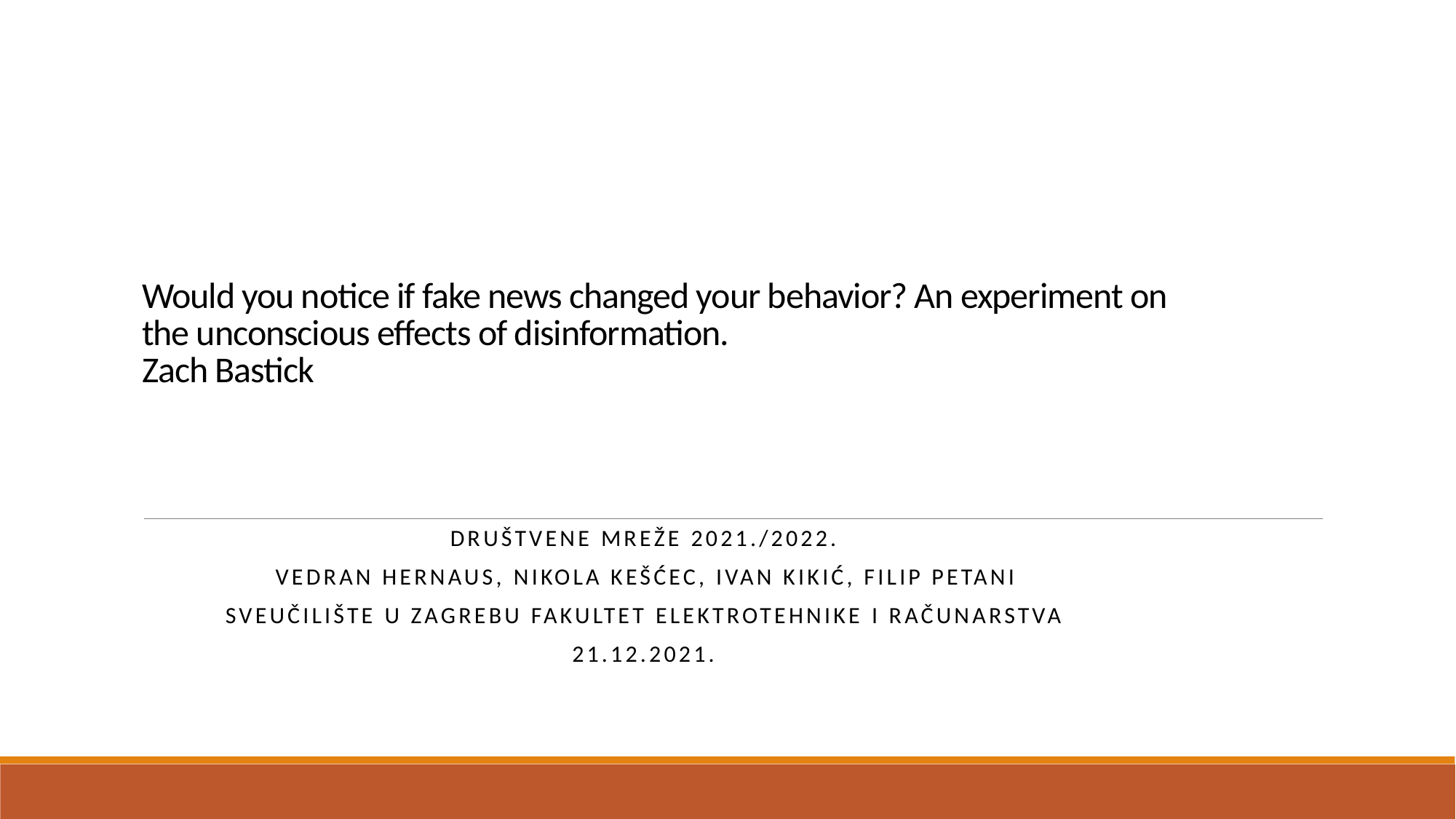

# Would you notice if fake news changed your behavior? An experiment on​ the unconscious effects of disinformation.​ Zach Bastick​
Društvene mreže 2021./2022.​
Vedran Hernaus, Nikola Kešćec, Ivan Kikić, Filip Petani​
Sveučilište u Zagrebu Fakultet elektrotehnike i računarstva​
21.12.2021.​